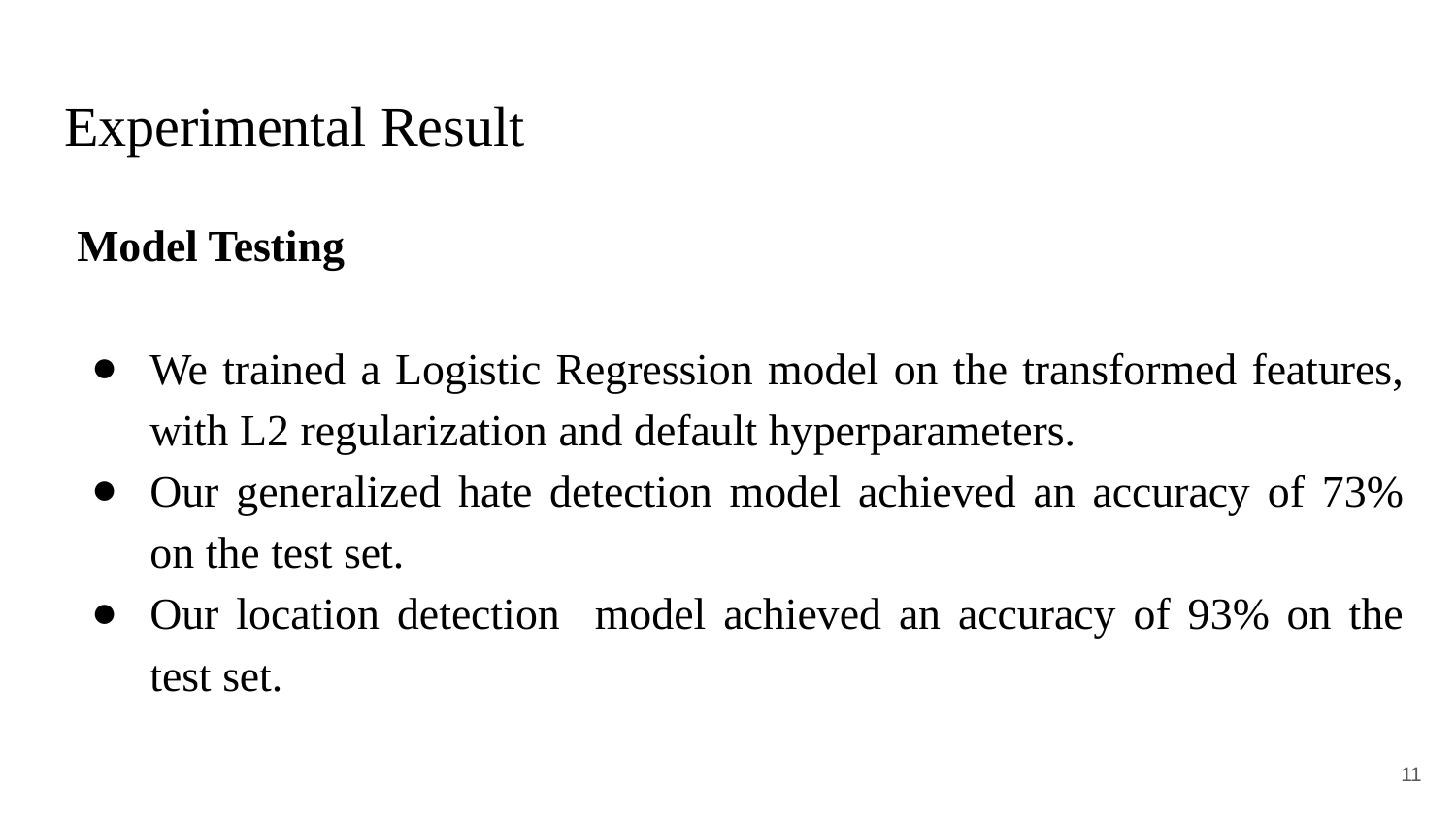

# Experimental Result

Model Testing

We trained a Logistic Regression model on the transformed features, with L2 regularization and default hyperparameters.
Our generalized hate detection model achieved an accuracy of 73% on the test set.
Our location detection  model achieved an accuracy of 93% on the test set.

11